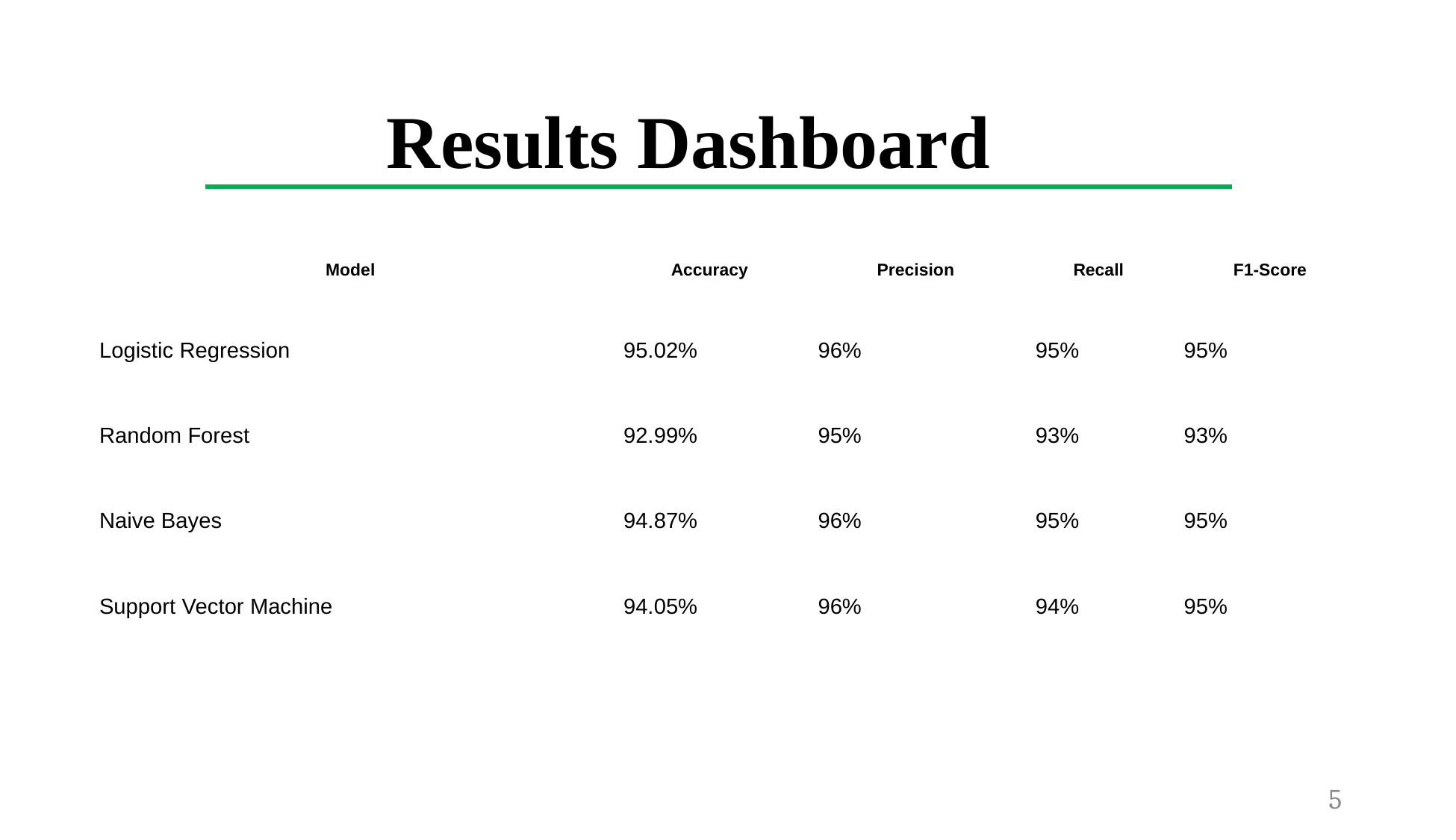

Results Dashboard

| Model | Accuracy | Precision | Recall | F1-Score |
| --- | --- | --- | --- | --- |
| Logistic Regression | 95.02% | 96% | 95% | 95% |
| Random Forest | 92.99% | 95% | 93% | 93% |
| Naive Bayes | 94.87% | 96% | 95% | 95% |
| Support Vector Machine | 94.05% | 96% | 94% | 95% |

5